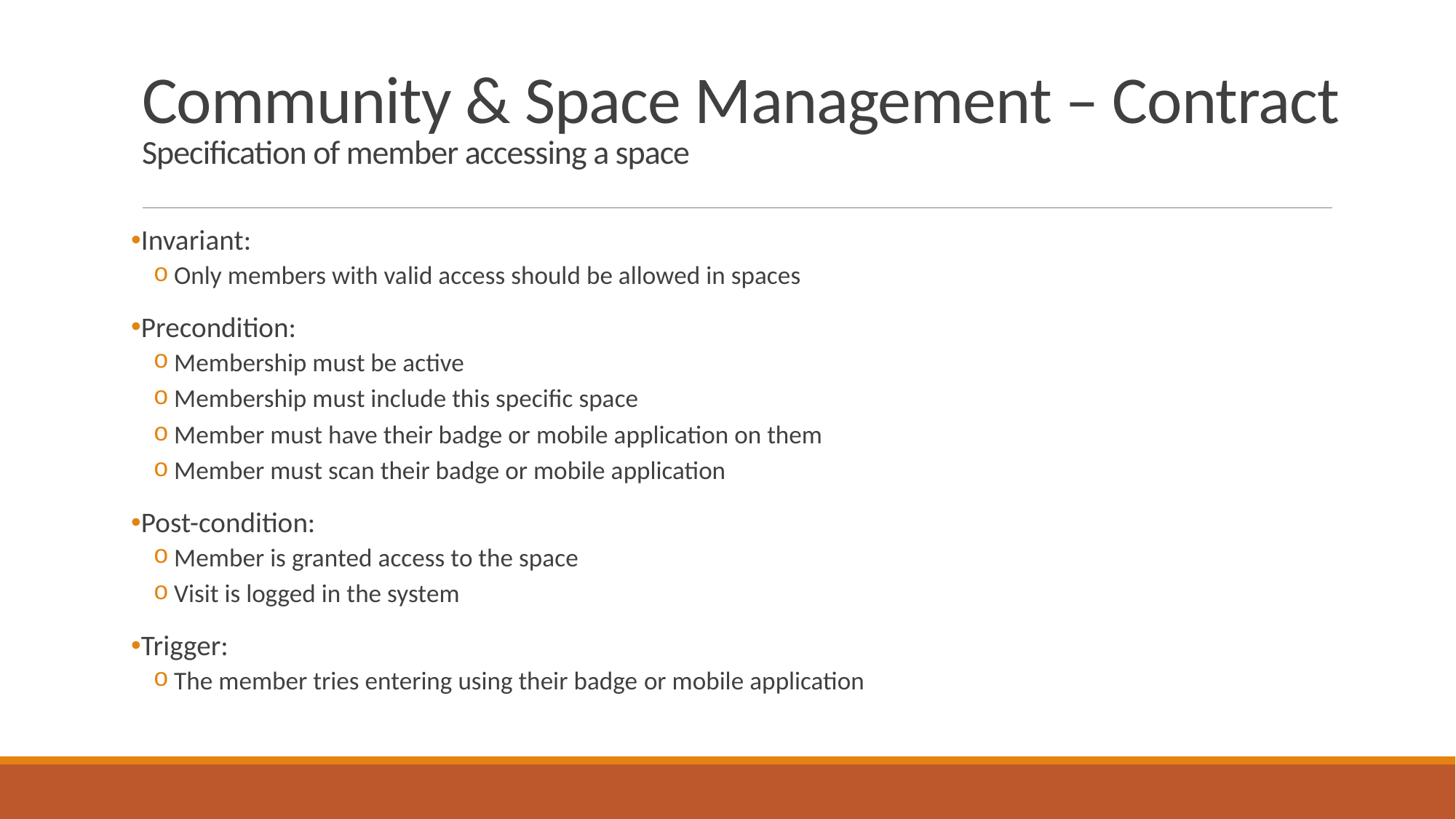

# Community & Space Management – Contract Specification of member accessing a space
Invariant:
Only members with valid access should be allowed in spaces
Precondition:
Membership must be active
Membership must include this specific space
Member must have their badge or mobile application on them
Member must scan their badge or mobile application
Post-condition:
Member is granted access to the space
Visit is logged in the system
Trigger:
The member tries entering using their badge or mobile application